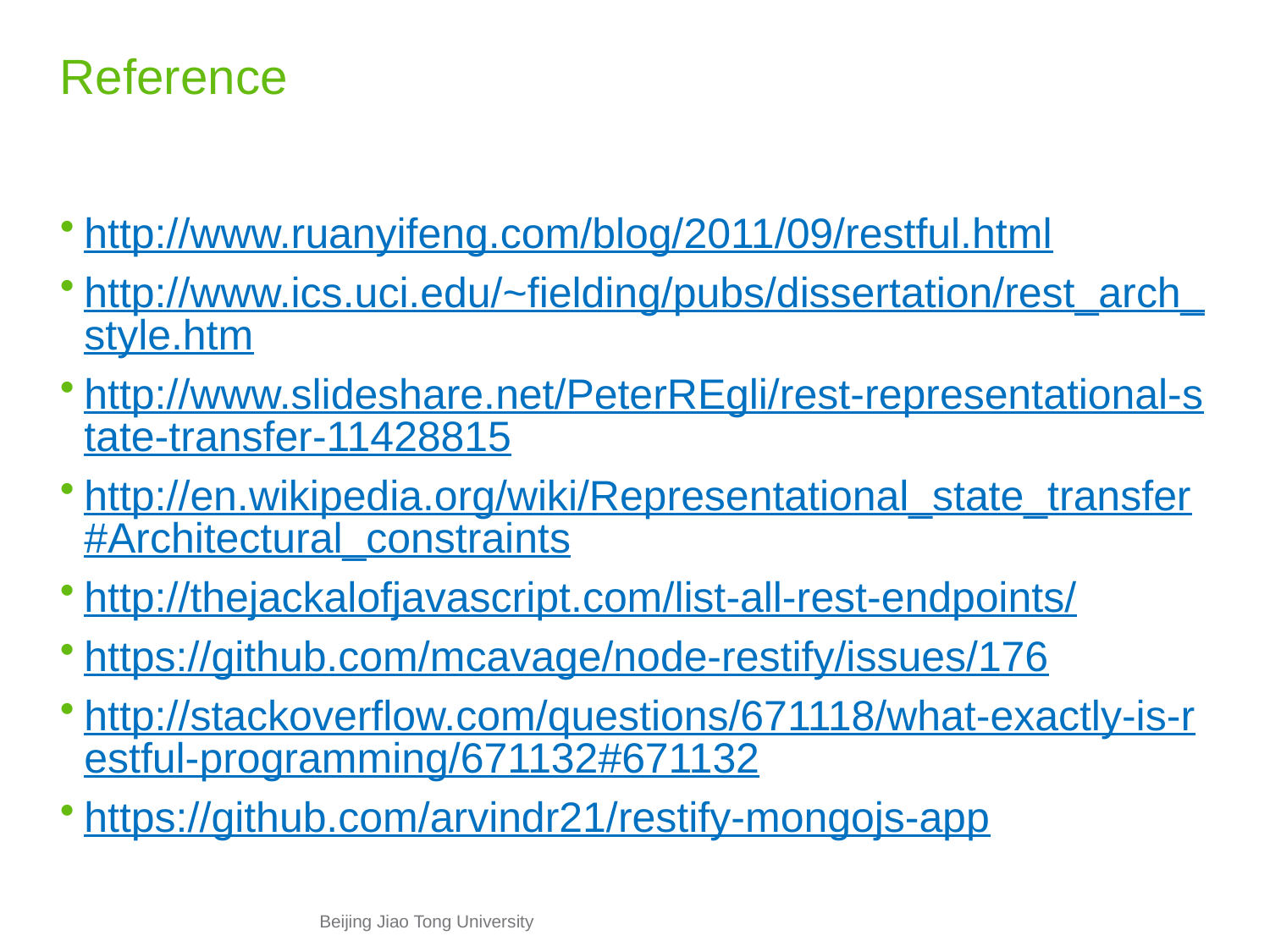

# Reference
http://www.ruanyifeng.com/blog/2011/09/restful.html
http://www.ics.uci.edu/~fielding/pubs/dissertation/rest_arch_style.htm
http://www.slideshare.net/PeterREgli/rest-representational-state-transfer-11428815
http://en.wikipedia.org/wiki/Representational_state_transfer#Architectural_constraints
http://thejackalofjavascript.com/list-all-rest-endpoints/
https://github.com/mcavage/node-restify/issues/176
http://stackoverflow.com/questions/671118/what-exactly-is-restful-programming/671132#671132
https://github.com/arvindr21/restify-mongojs-app

Beijing Jiao Tong University